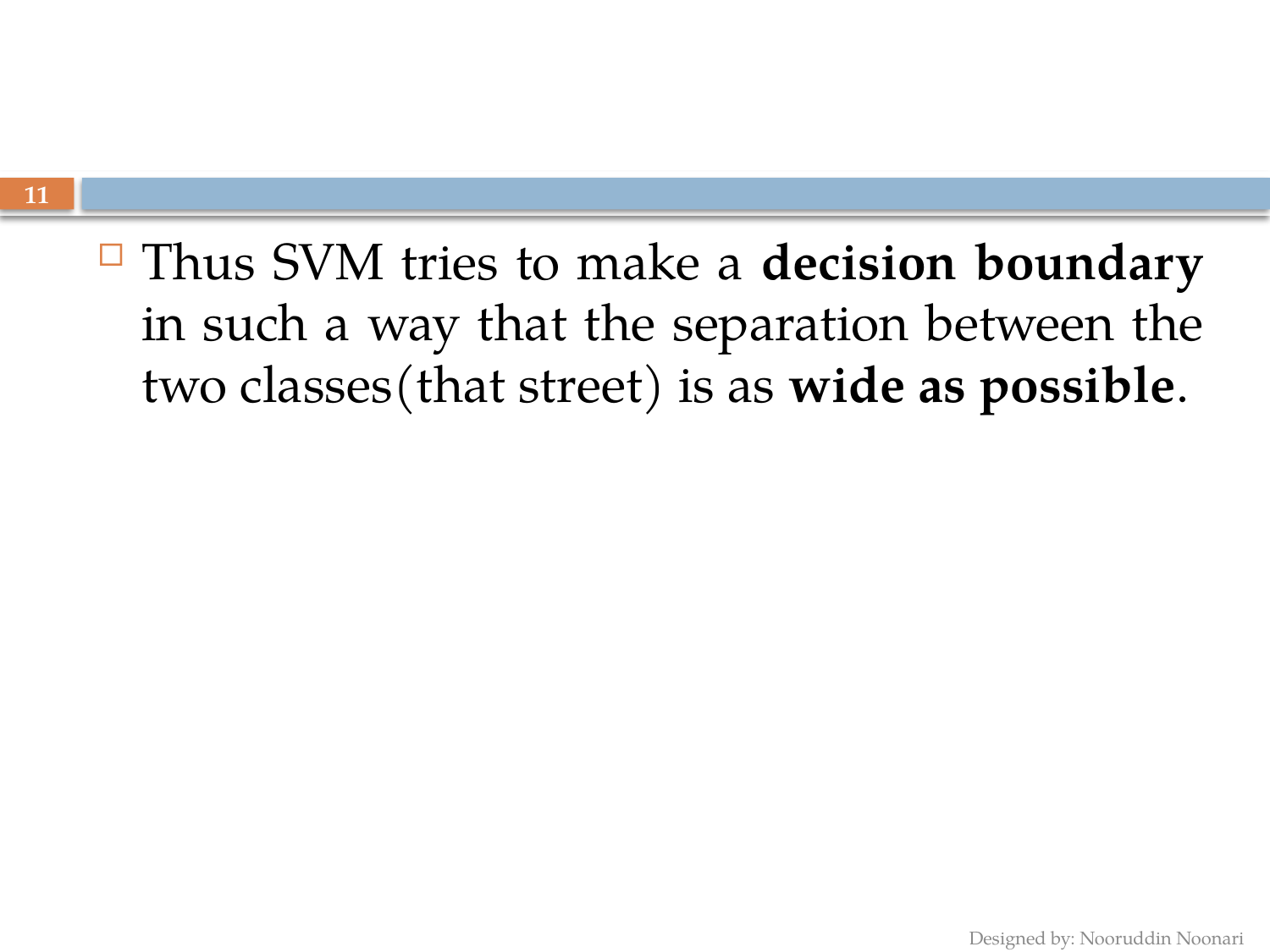

#
11
Thus SVM tries to make a decision boundary in such a way that the separation between the two classes(that street) is as wide as possible.
						Designed by: Nooruddin Noonari